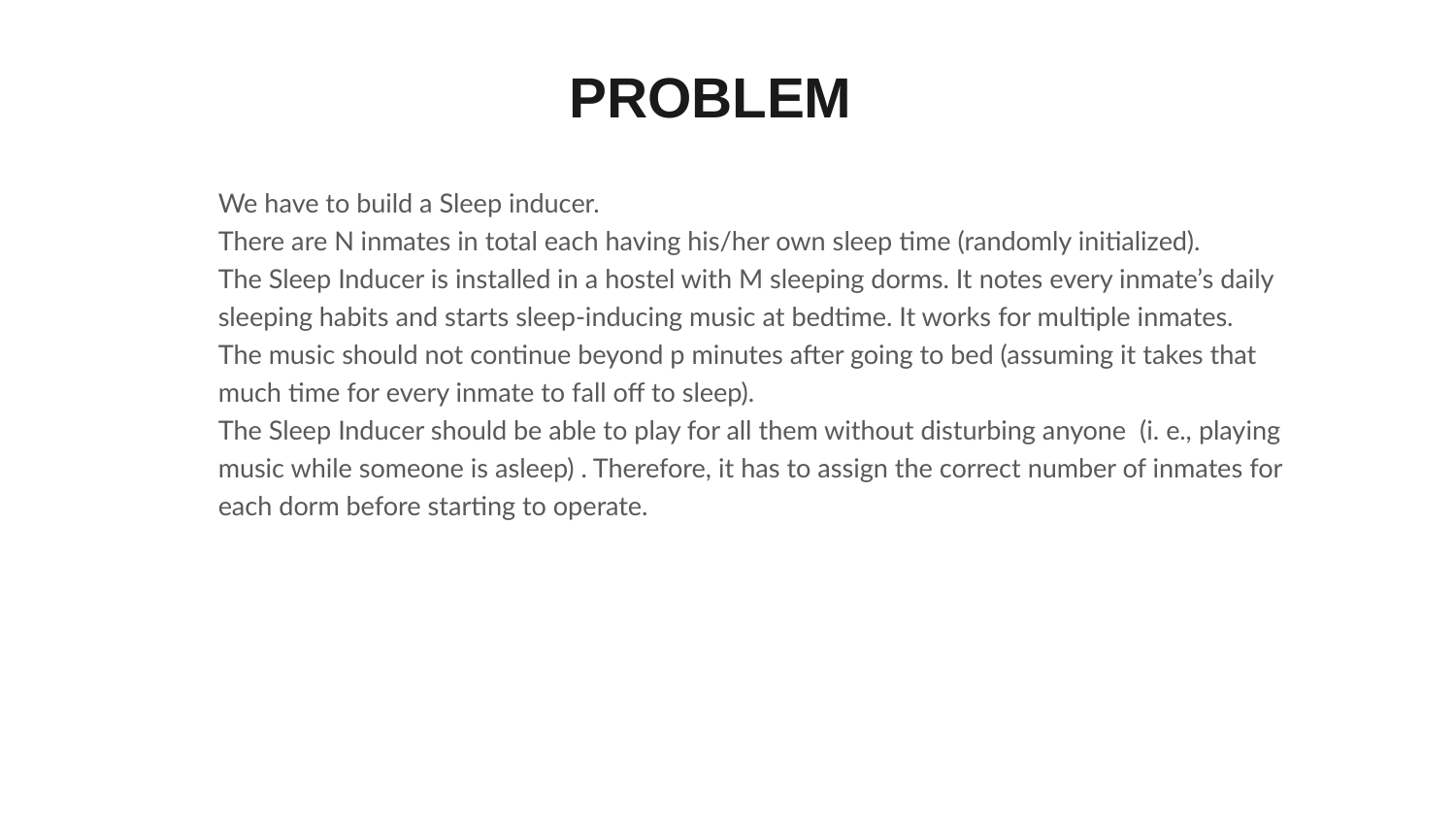

PROBLEM
We have to build a Sleep inducer.
There are N inmates in total each having his/her own sleep time (randomly initialized).
The Sleep Inducer is installed in a hostel with M sleeping dorms. It notes every inmate’s daily sleeping habits and starts sleep-inducing music at bedtime. It works for multiple inmates.
The music should not continue beyond p minutes after going to bed (assuming it takes that much time for every inmate to fall off to sleep).
The Sleep Inducer should be able to play for all them without disturbing anyone  (i. e., playing music while someone is asleep) . Therefore, it has to assign the correct number of inmates for each dorm before starting to operate.